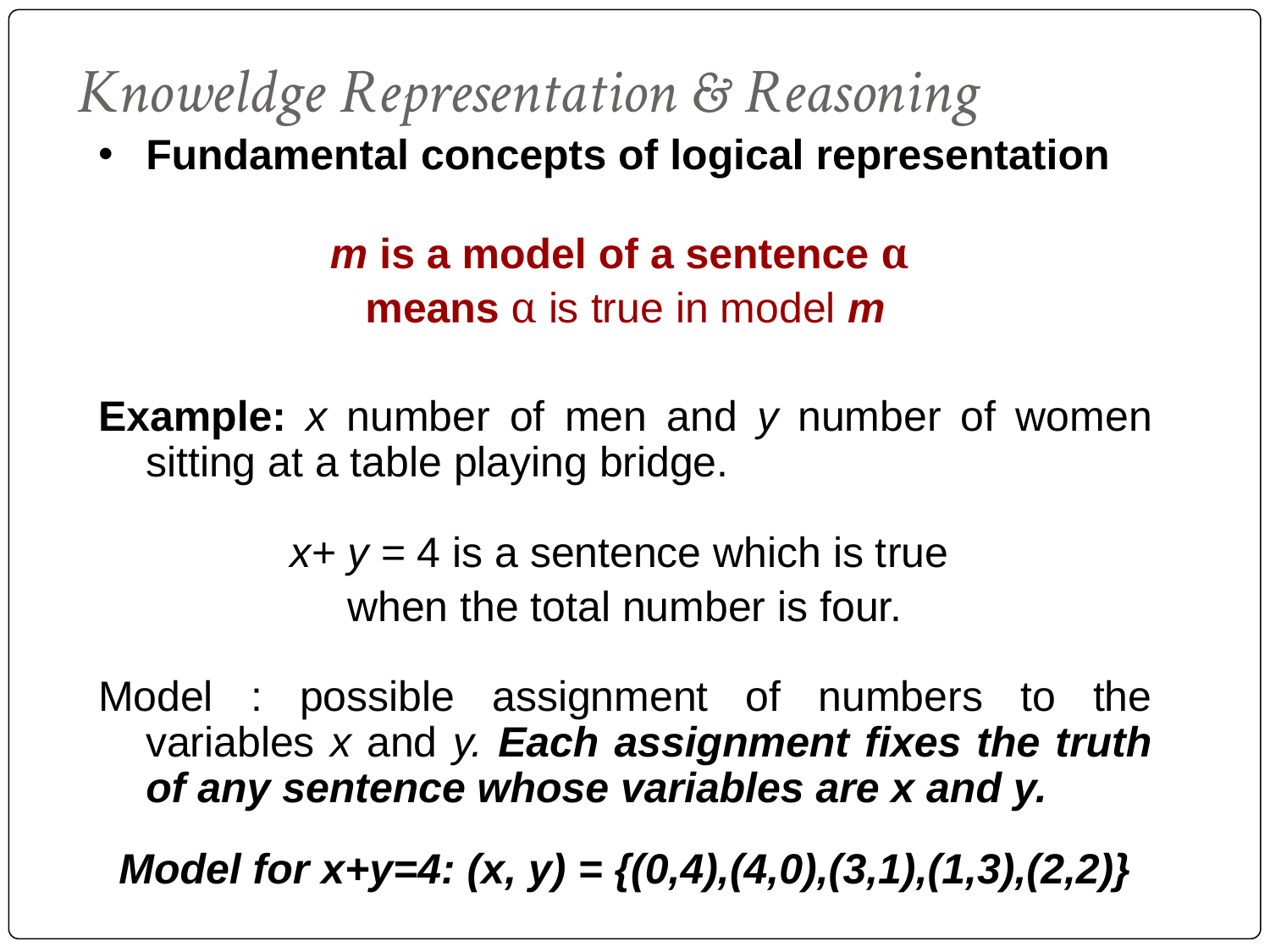

# Knoweldge Representation & Reasoning
Fundamental concepts of logical representation

m is a model of a sentence α
means α is true in model m

Example: x number of men and y number of women sitting at a table playing bridge.

x+ y = 4 is a sentence which is true
when the total number is four.

Model : possible assignment of numbers to the variables x and y. Each assignment fixes the truth of any sentence whose variables are x and y.

Model for x+y=4: (x, y) = {(0,4),(4,0),(3,1),(1,3),(2,2)}